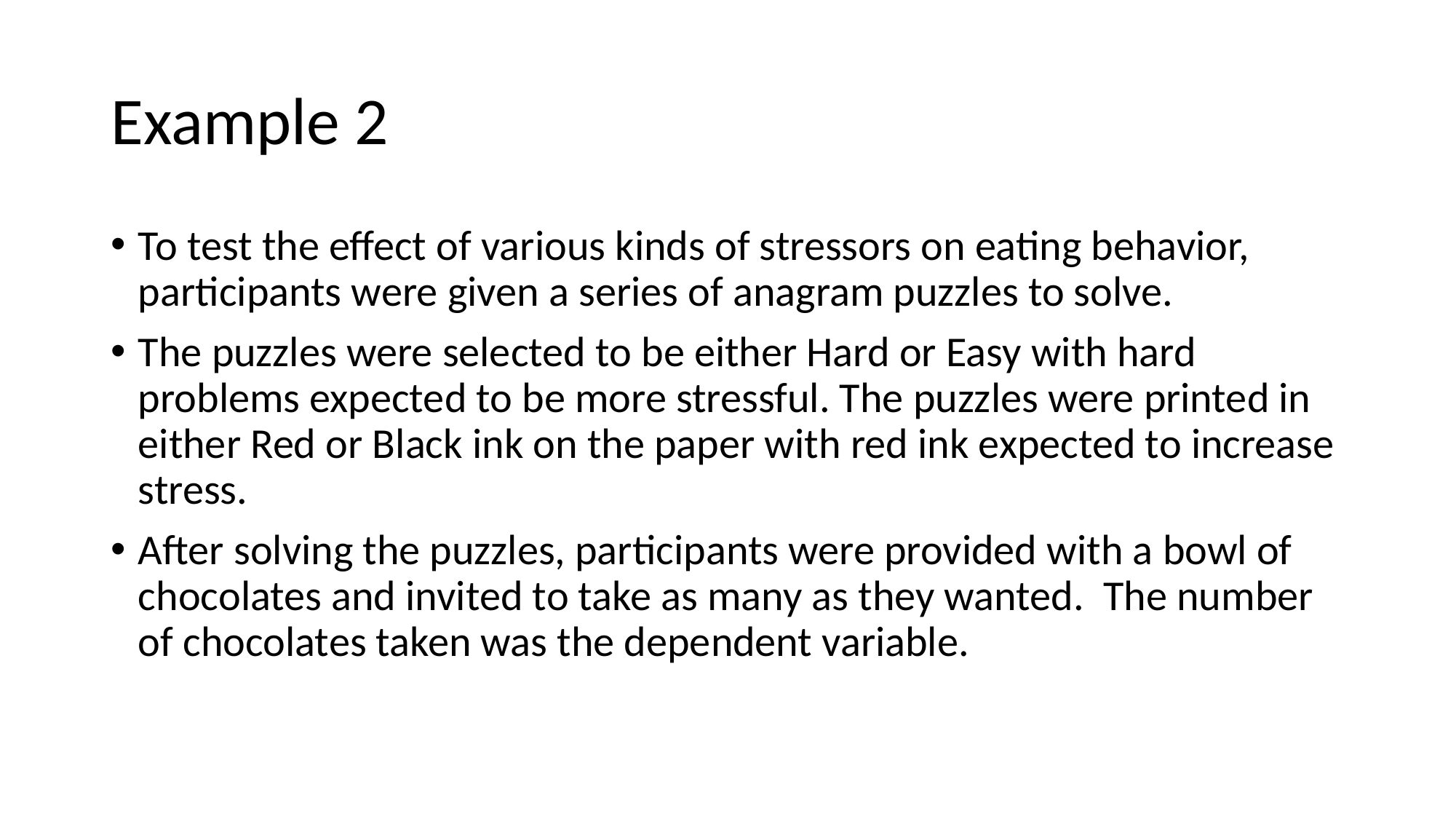

# Example 2
To test the effect of various kinds of stressors on eating behavior, participants were given a series of anagram puzzles to solve.
The puzzles were selected to be either Hard or Easy with hard problems expected to be more stressful. The puzzles were printed in either Red or Black ink on the paper with red ink expected to increase stress.
After solving the puzzles, participants were provided with a bowl of chocolates and invited to take as many as they wanted.  The number of chocolates taken was the dependent variable.